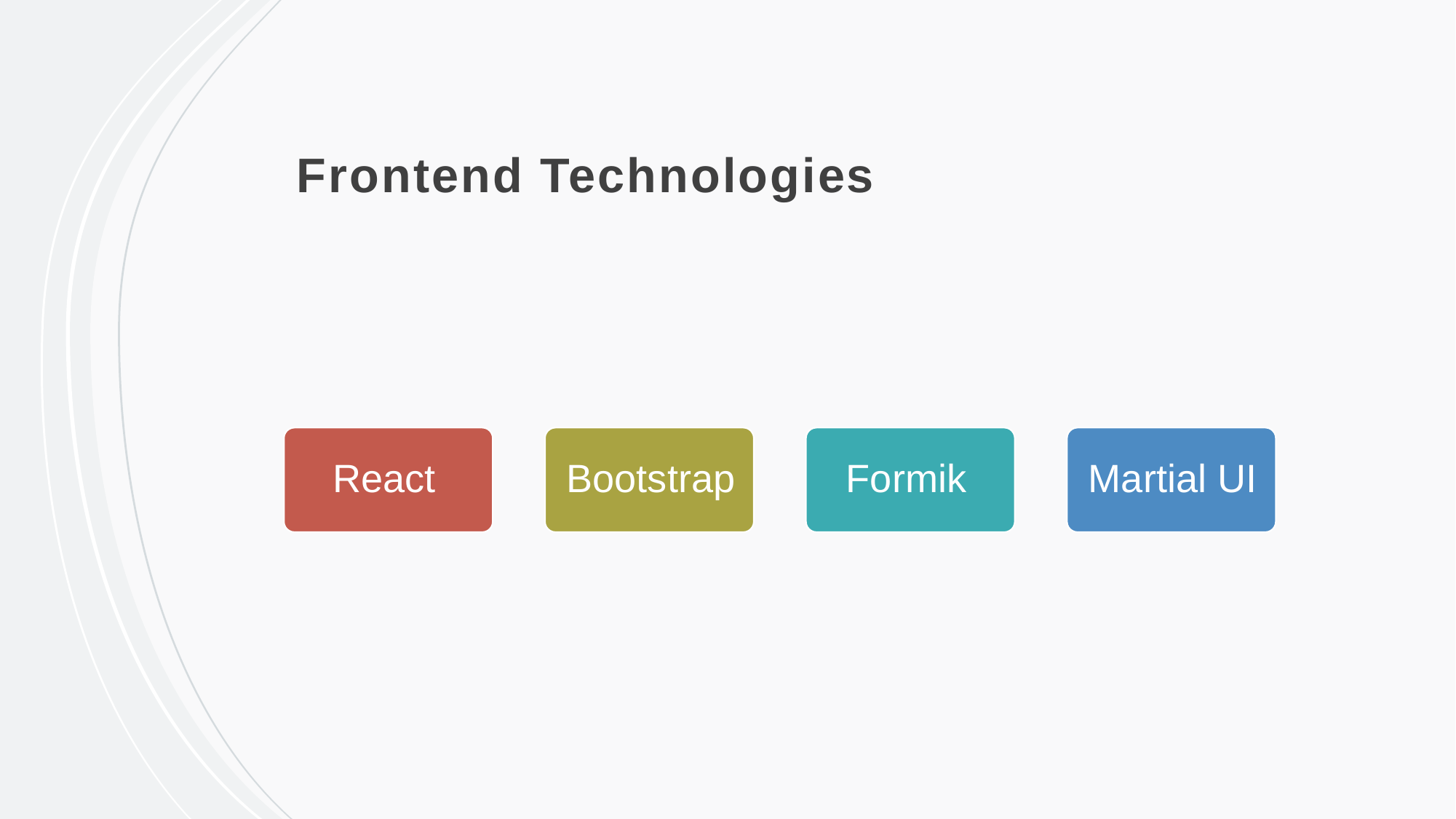

# Frontend Technologies
React
Bootstrap
Formik
Martial UI